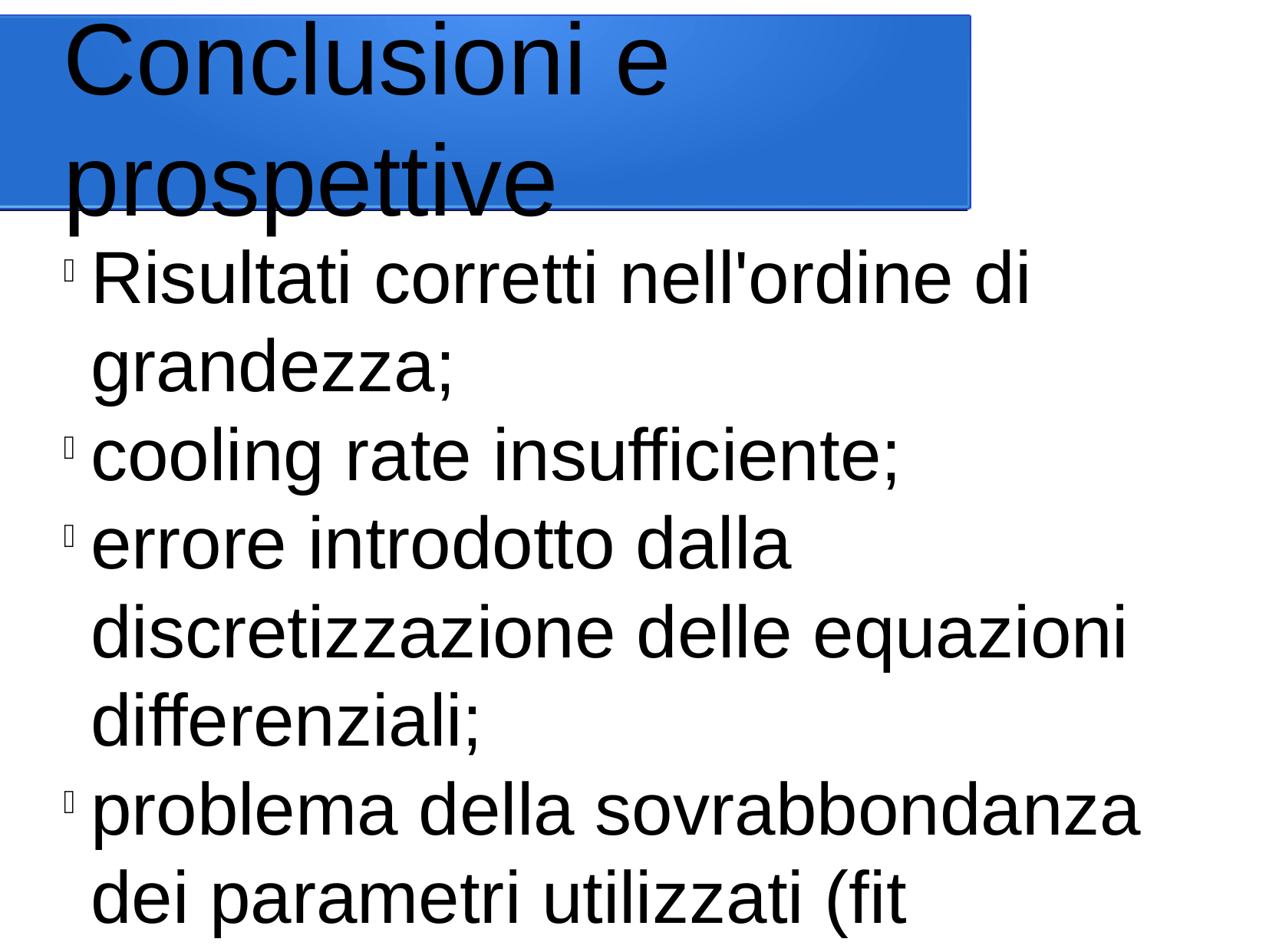

Conclusioni e prospettive
Risultati corretti nell'ordine di grandezza;
cooling rate insufficiente;
errore introdotto dalla discretizzazione delle equazioni differenziali;
problema della sovrabbondanza dei parametri utilizzati (fit simultaneo?);
legame con la distribuzione di Gumbel?